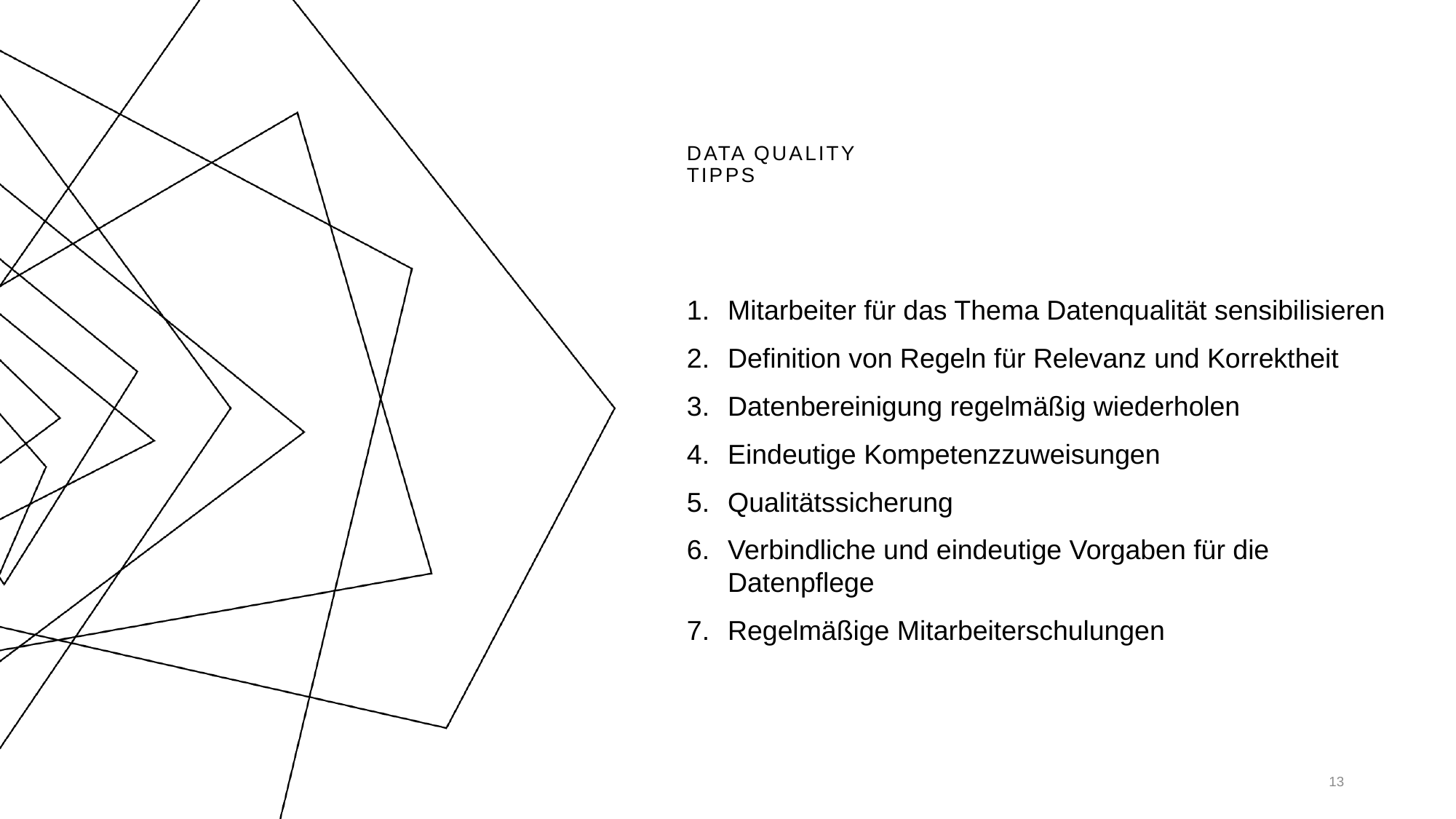

# Data Quality Tipps
Mitarbeiter für das Thema Datenqualität sensibilisieren
Definition von Regeln für Relevanz und Korrektheit
Datenbereinigung regelmäßig wiederholen
Eindeutige Kompetenzzuweisungen
Qualitätssicherung
Verbindliche und eindeutige Vorgaben für die Datenpflege
Regelmäßige Mitarbeiterschulungen

13